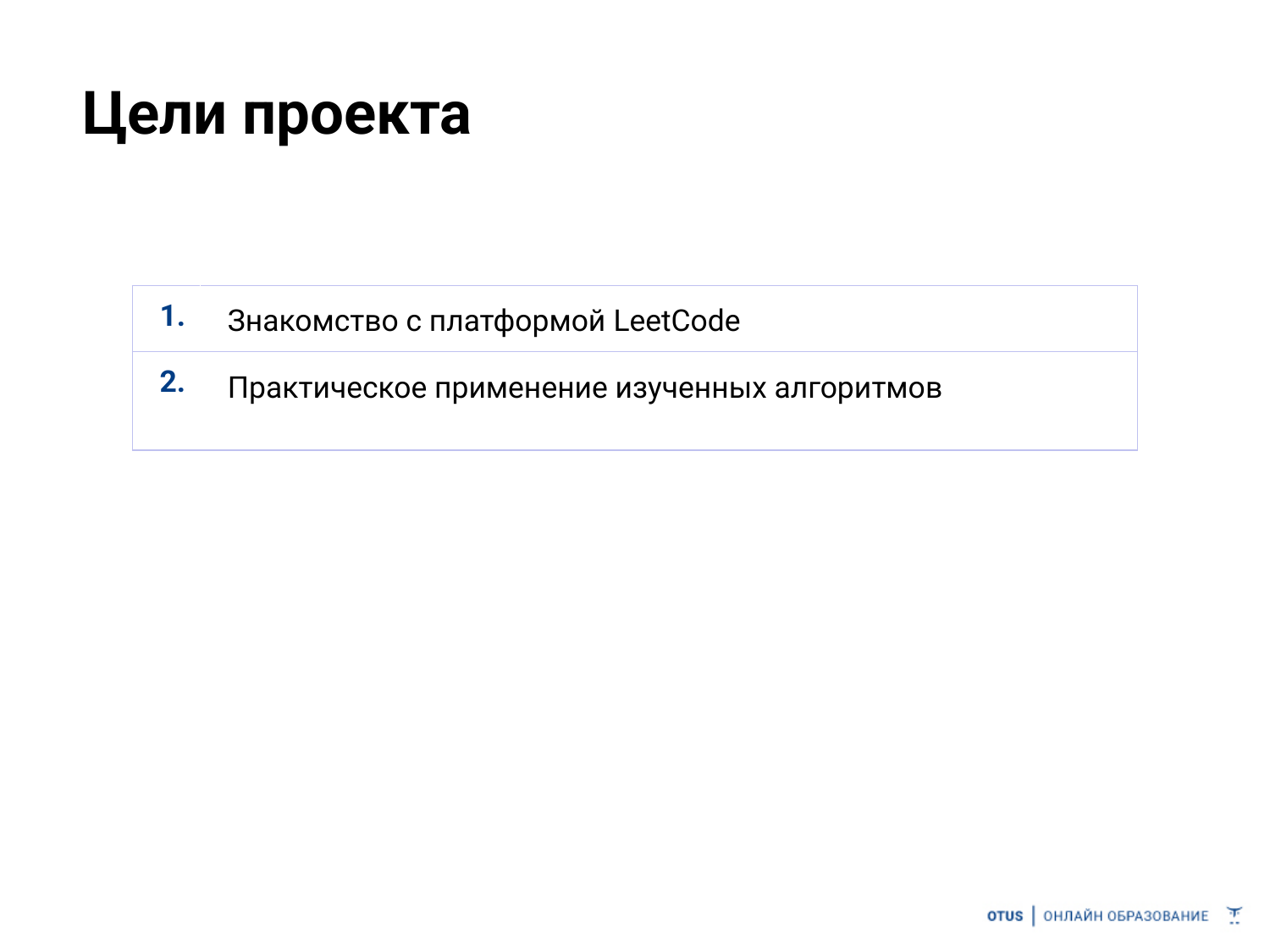

# Цели проекта
| 1. | Знакомство с платформой LeetCode |
| --- | --- |
| 2. | Практическое применение изученных алгоритмов |